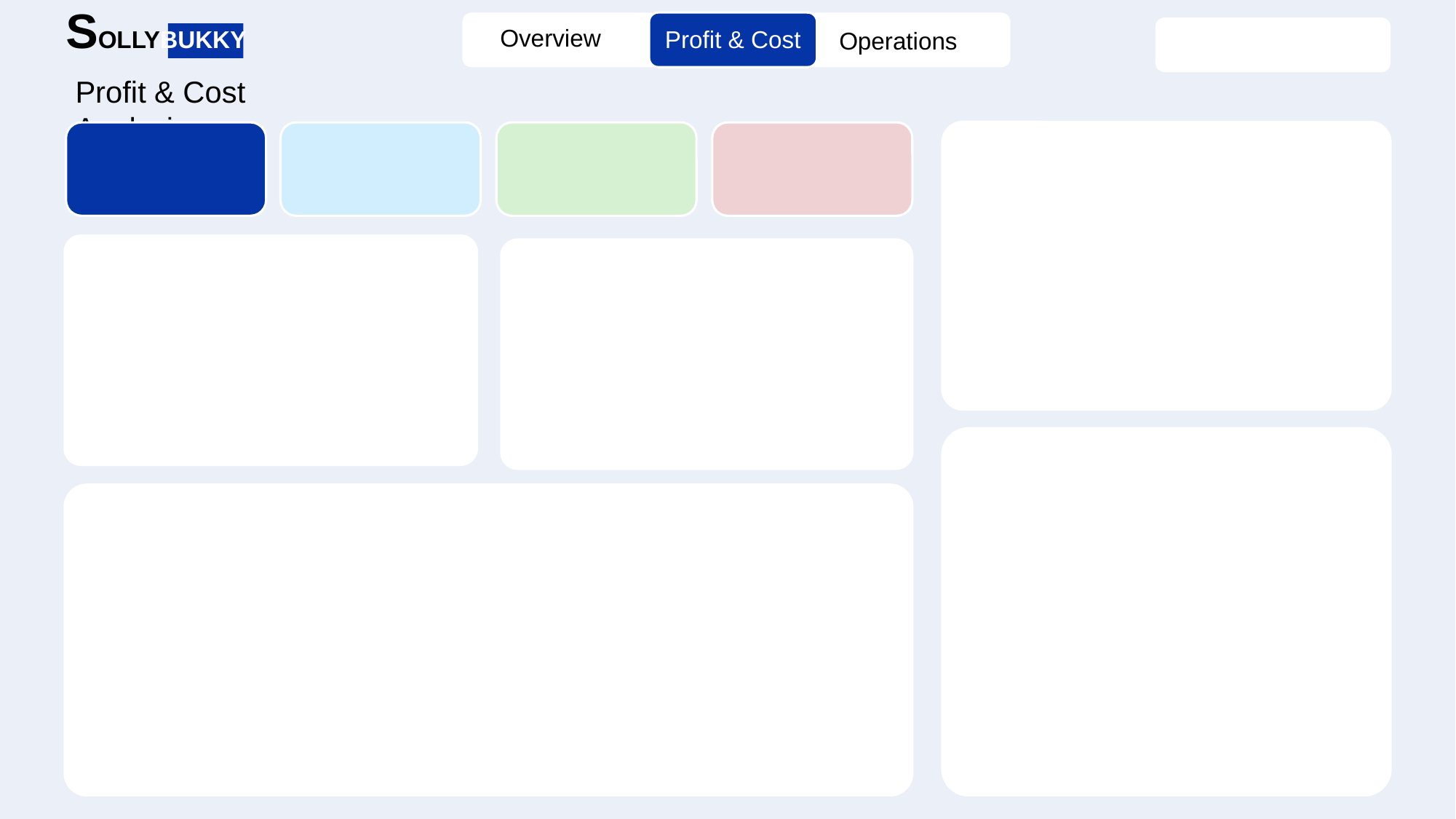

SOLLYBUKKY

Overview

Profit & Cost
Operations

Profit & Cost Analysis